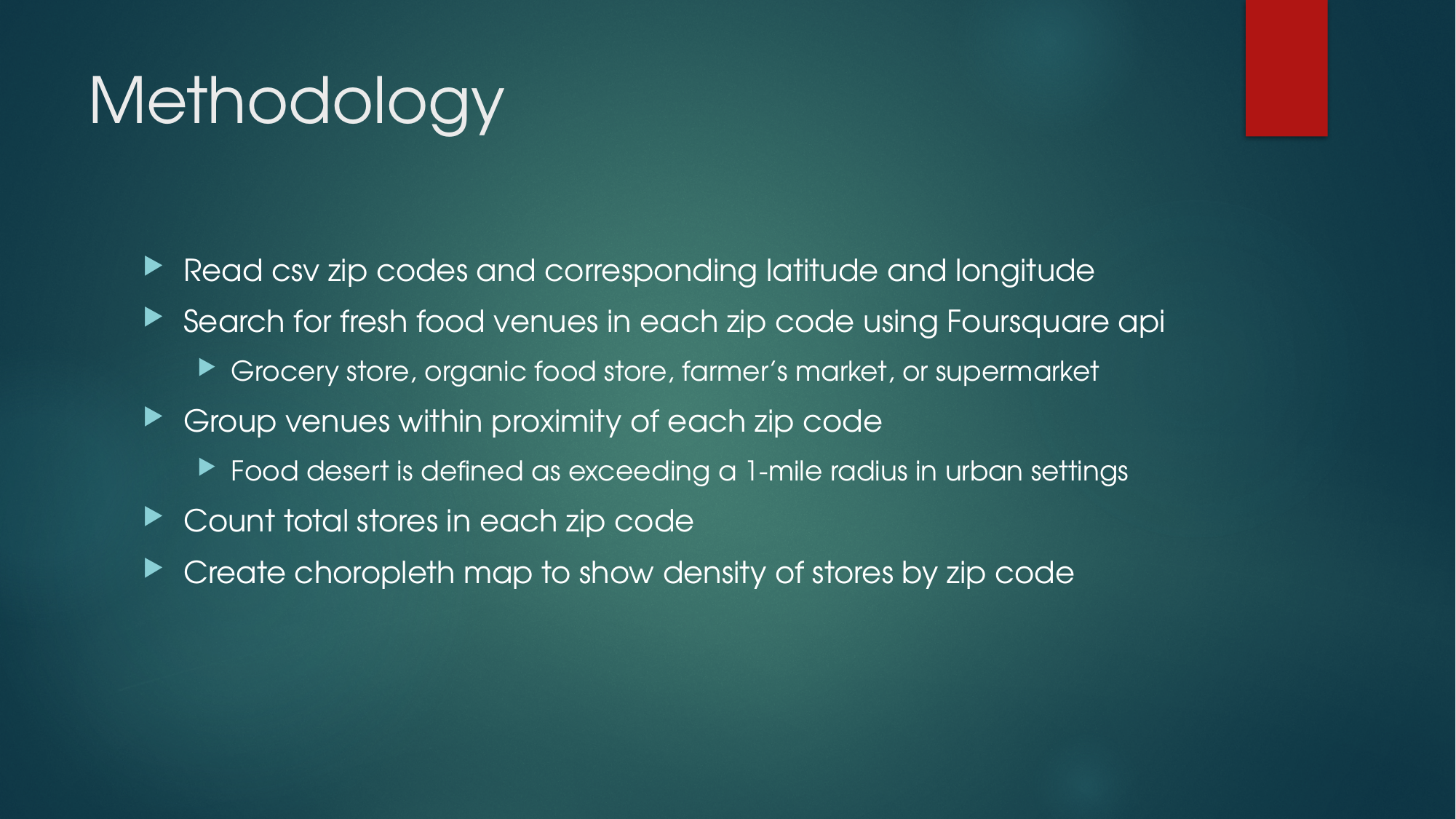

# Methodology
Read csv zip codes and corresponding latitude and longitude
Search for fresh food venues in each zip code using Foursquare api
Grocery store, organic food store, farmer’s market, or supermarket
Group venues within proximity of each zip code
Food desert is defined as exceeding a 1-mile radius in urban settings
Count total stores in each zip code
Create choropleth map to show density of stores by zip code